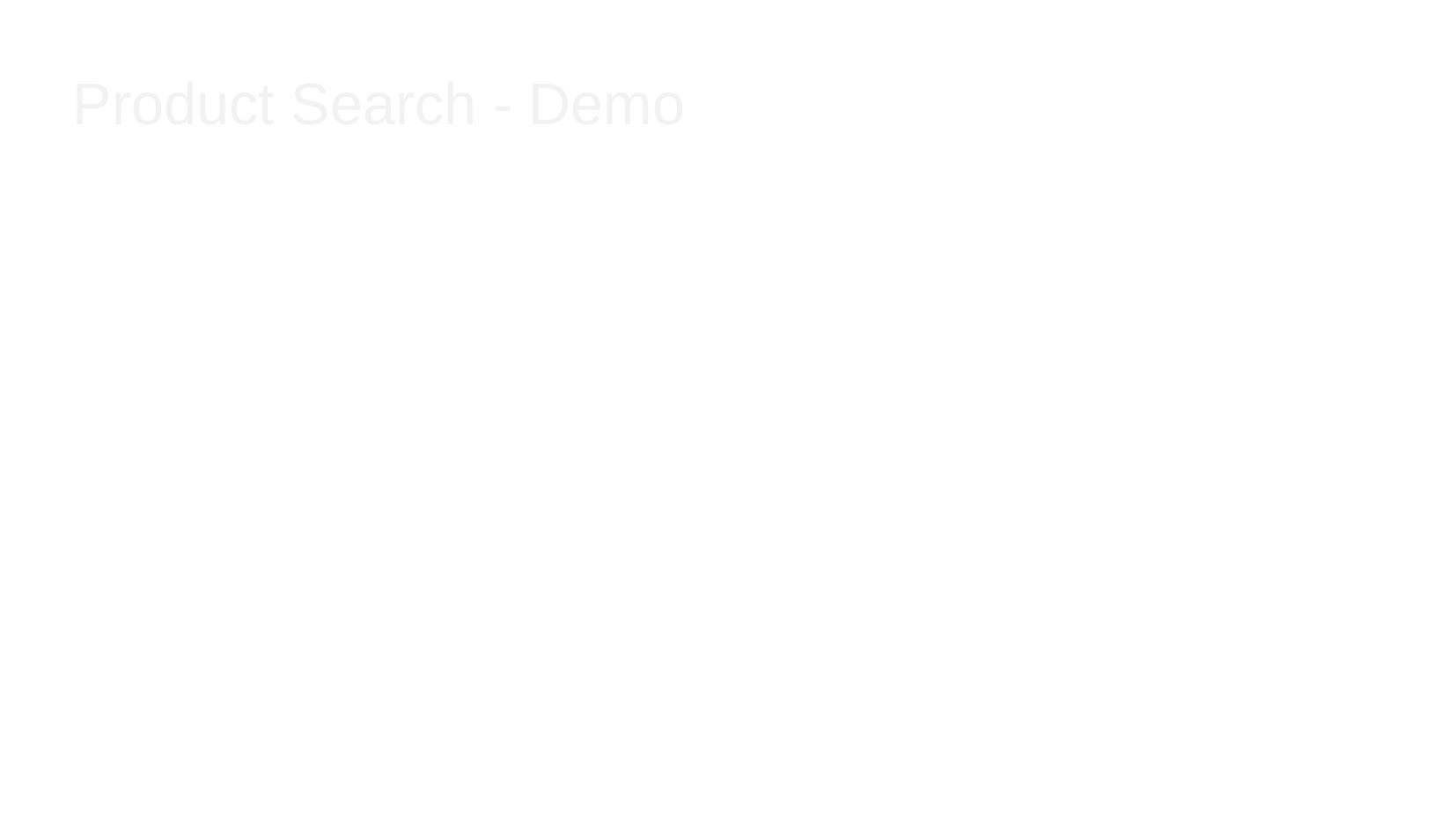

# Product Search - Demo
Demo application ...